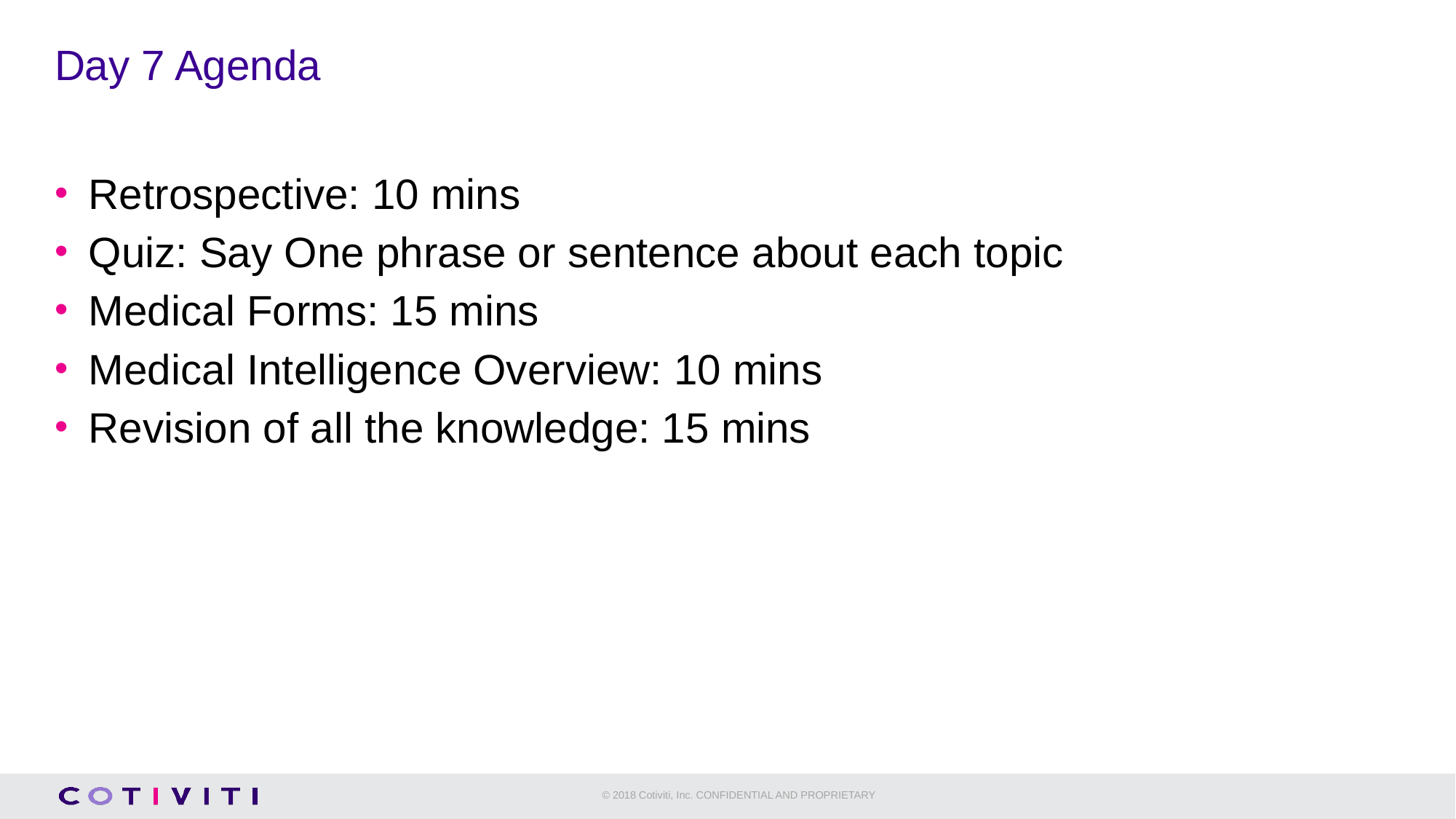

# Day 7 Agenda
Retrospective: 10 mins
Quiz: Say One phrase or sentence about each topic
Medical Forms: 15 mins
Medical Intelligence Overview: 10 mins
Revision of all the knowledge: 15 mins